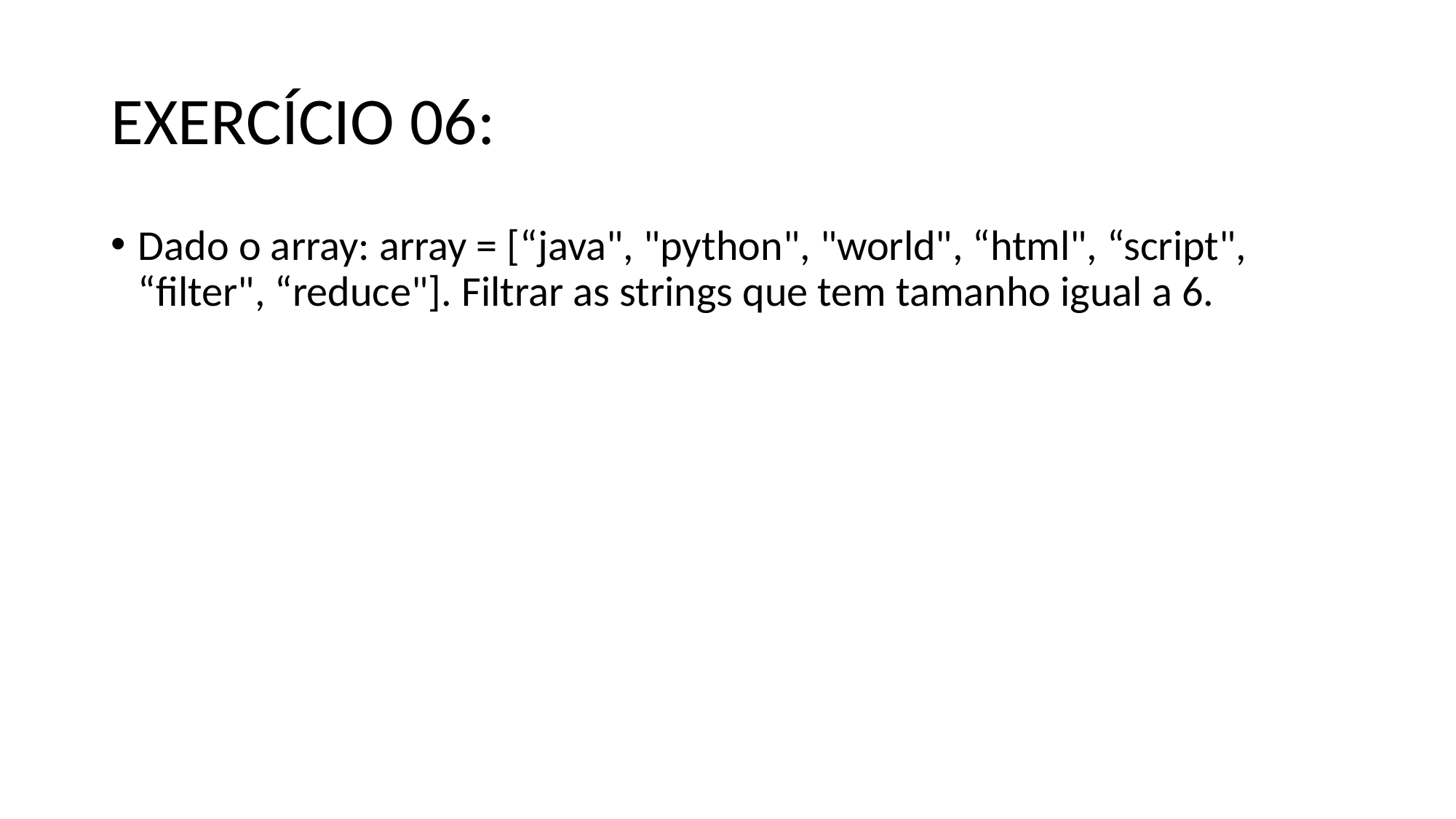

# EXERCÍCIO 06:
Dado o array: array = [“java", "python", "world", “html", “script", “filter", “reduce"]. Filtrar as strings que tem tamanho igual a 6.